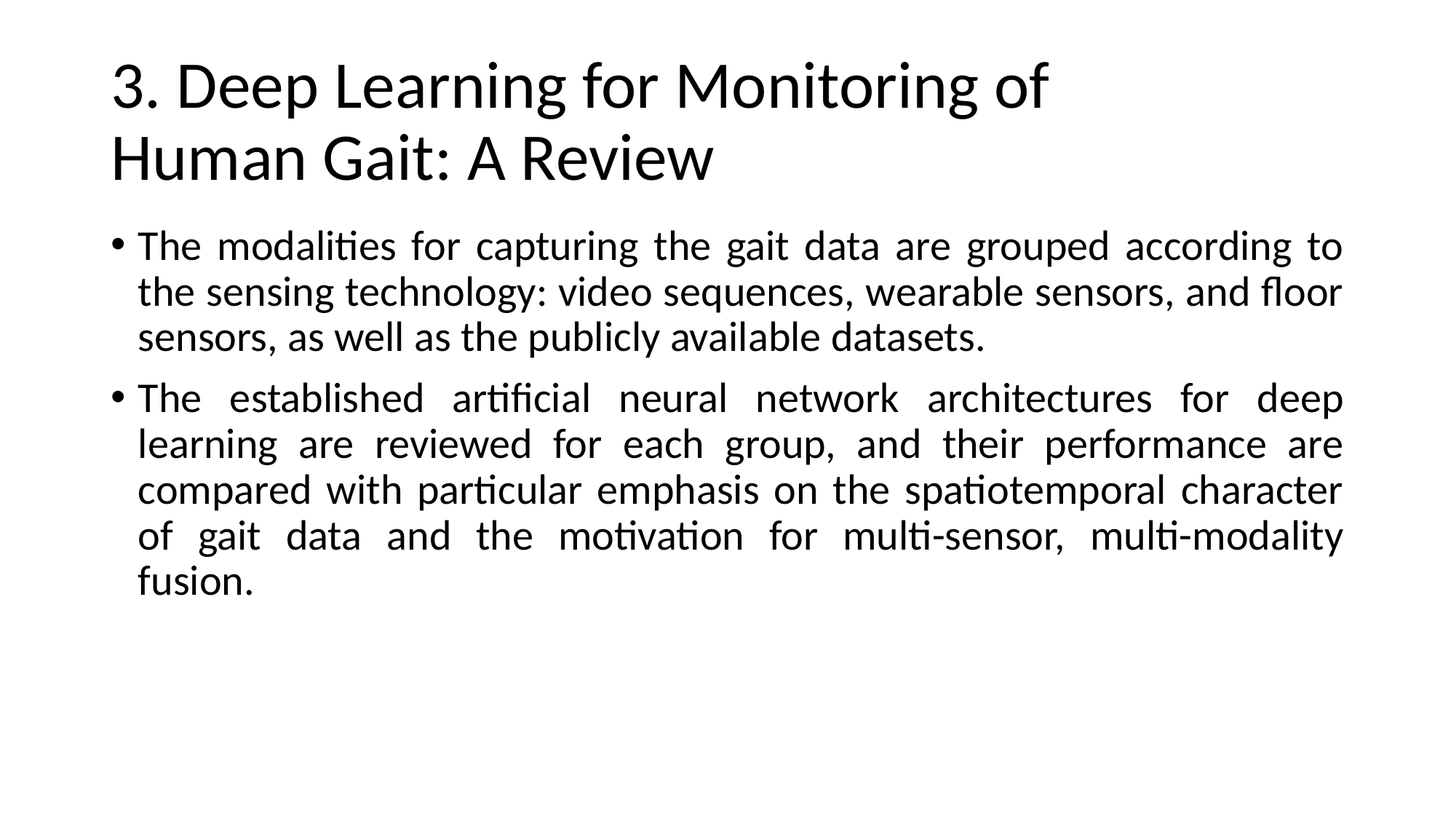

# 3. Deep Learning for Monitoring of Human Gait: A Review
The modalities for capturing the gait data are grouped according to the sensing technology: video sequences, wearable sensors, and floor sensors, as well as the publicly available datasets.
The established artificial neural network architectures for deep learning are reviewed for each group, and their performance are compared with particular emphasis on the spatiotemporal character of gait data and the motivation for multi-sensor, multi-modality fusion.